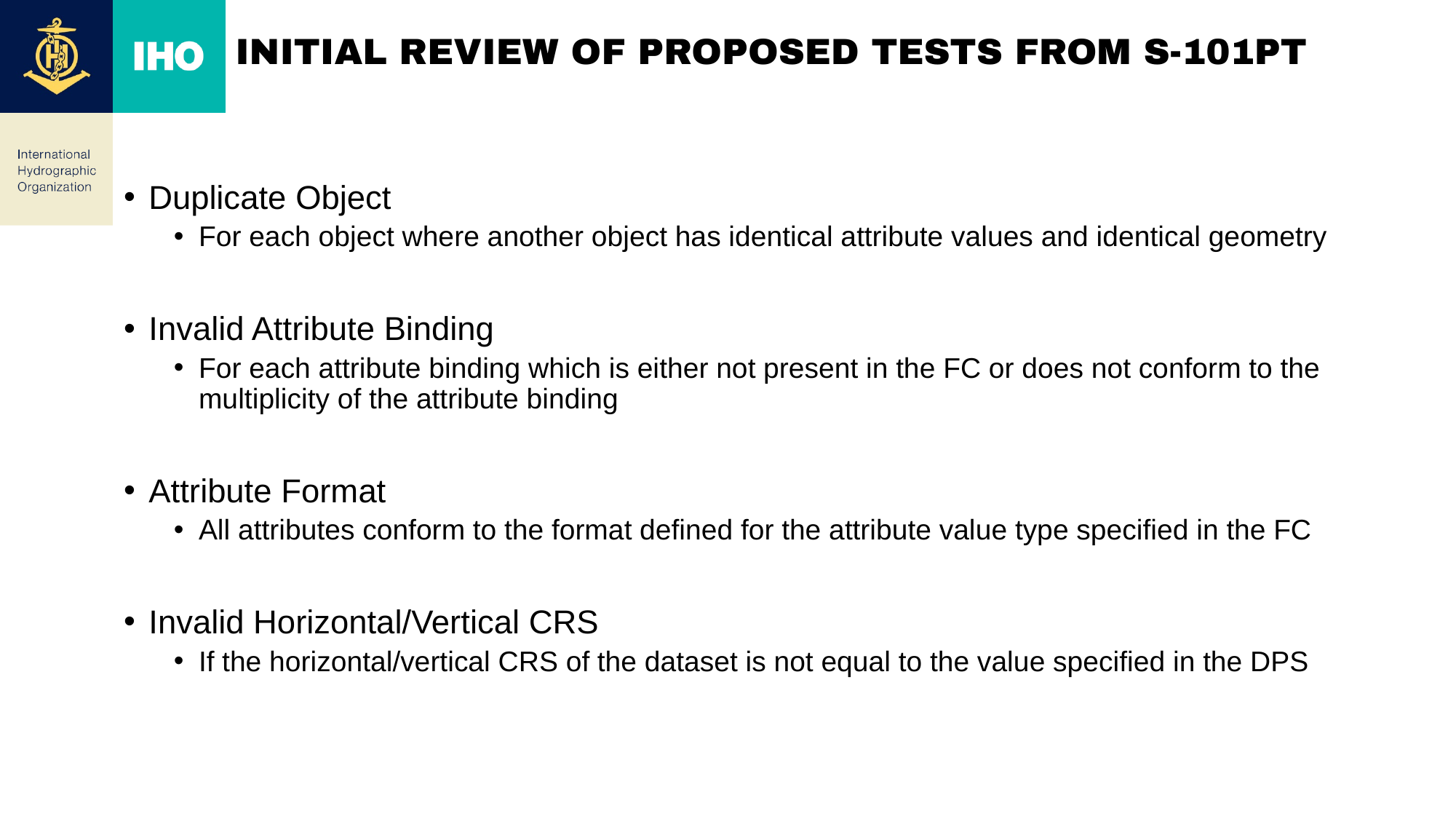

# Initial review of proposed tests from s-101PT
Duplicate Object
For each object where another object has identical attribute values and identical geometry

Invalid Attribute Binding
For each attribute binding which is either not present in the FC or does not conform to the multiplicity of the attribute binding

Attribute Format
All attributes conform to the format defined for the attribute value type specified in the FC

Invalid Horizontal/Vertical CRS
If the horizontal/vertical CRS of the dataset is not equal to the value specified in the DPS